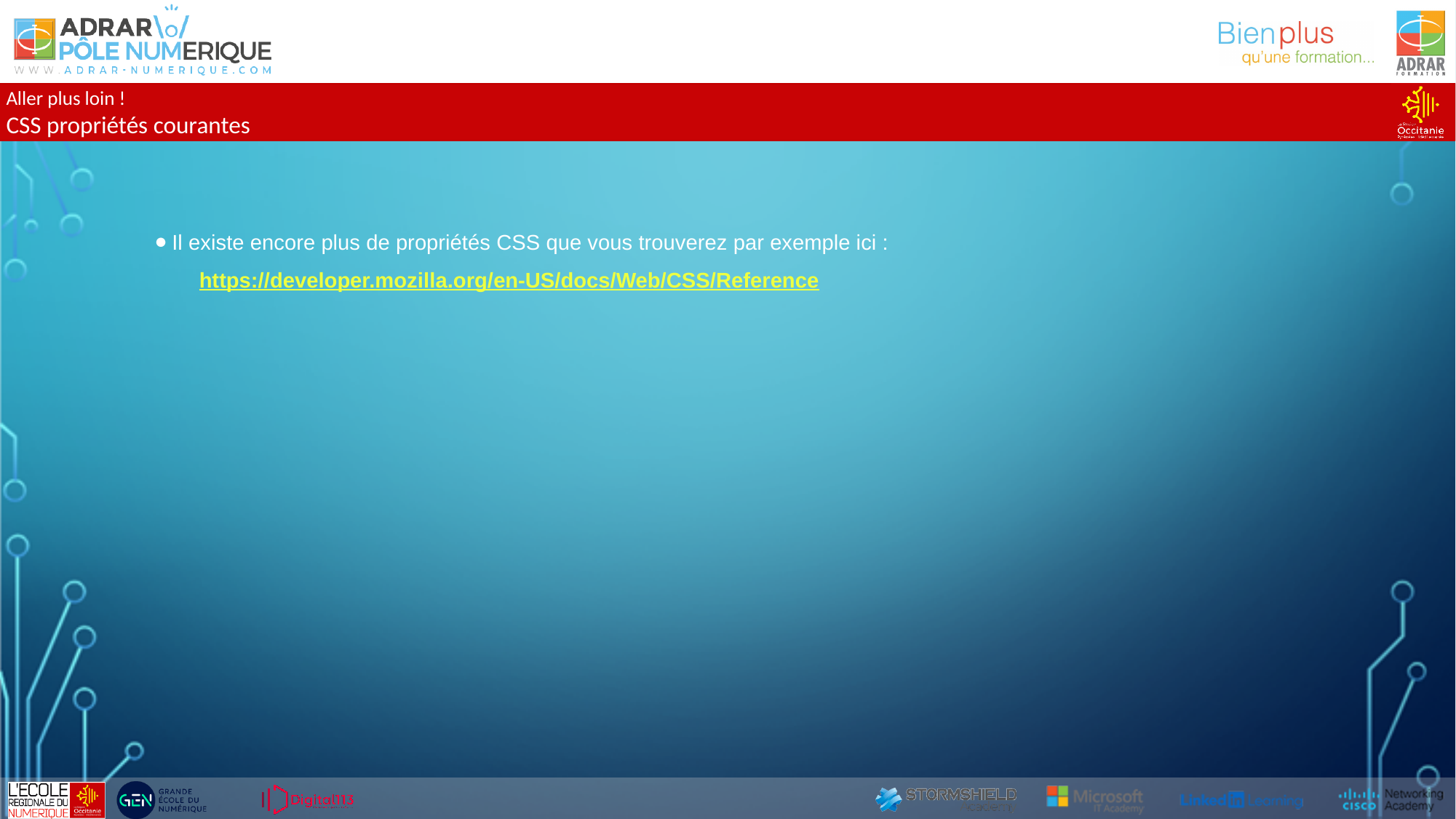

Aller plus loin !
CSS propriétés courantes
Il existe encore plus de propriétés CSS que vous trouverez par exemple ici :
https://developer.mozilla.org/en-US/docs/Web/CSS/Reference